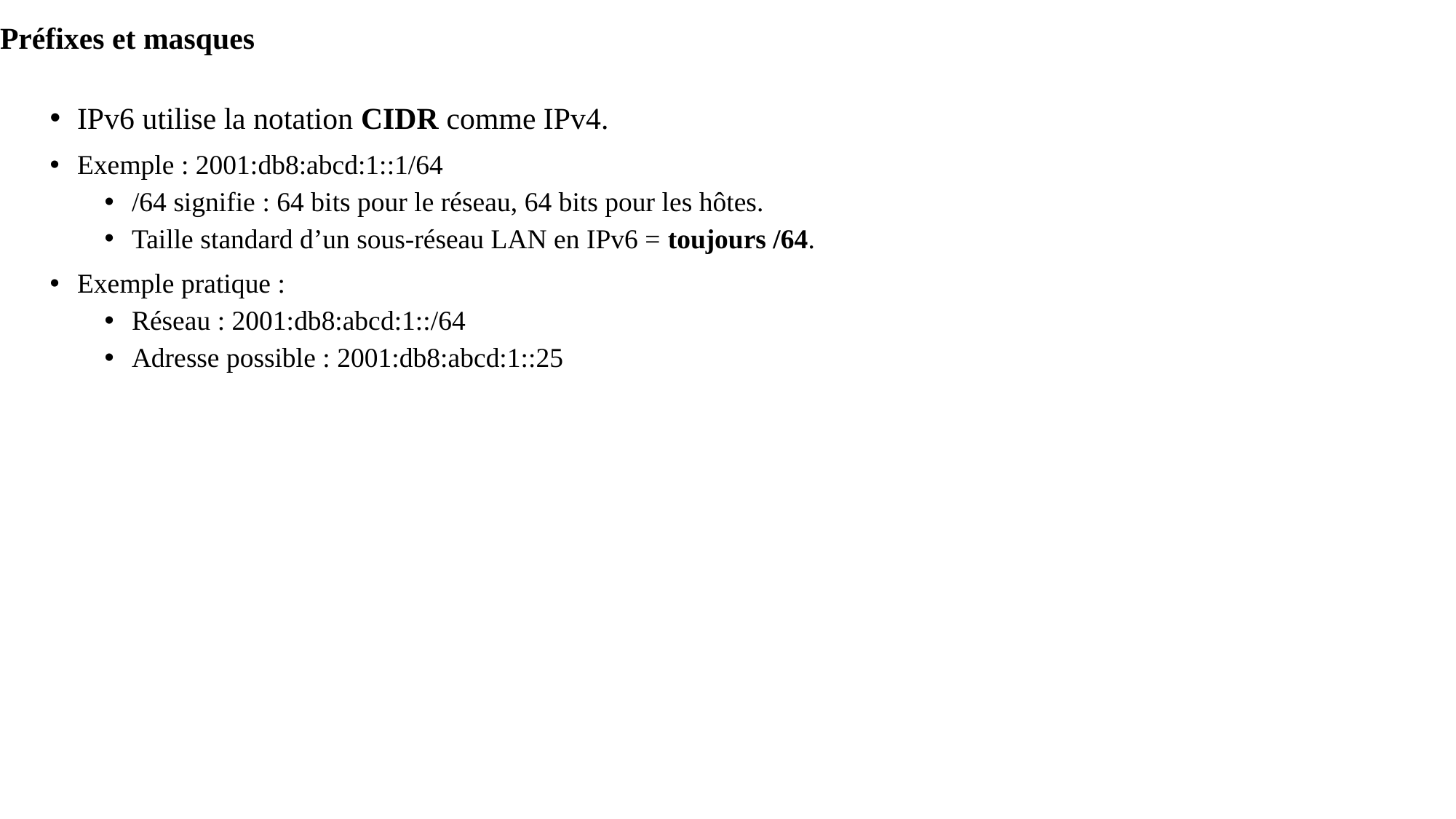

# Préfixes et masques
IPv6 utilise la notation CIDR comme IPv4.
Exemple : 2001:db8:abcd:1::1/64
/64 signifie : 64 bits pour le réseau, 64 bits pour les hôtes.
Taille standard d’un sous-réseau LAN en IPv6 = toujours /64.
Exemple pratique :
Réseau : 2001:db8:abcd:1::/64
Adresse possible : 2001:db8:abcd:1::25